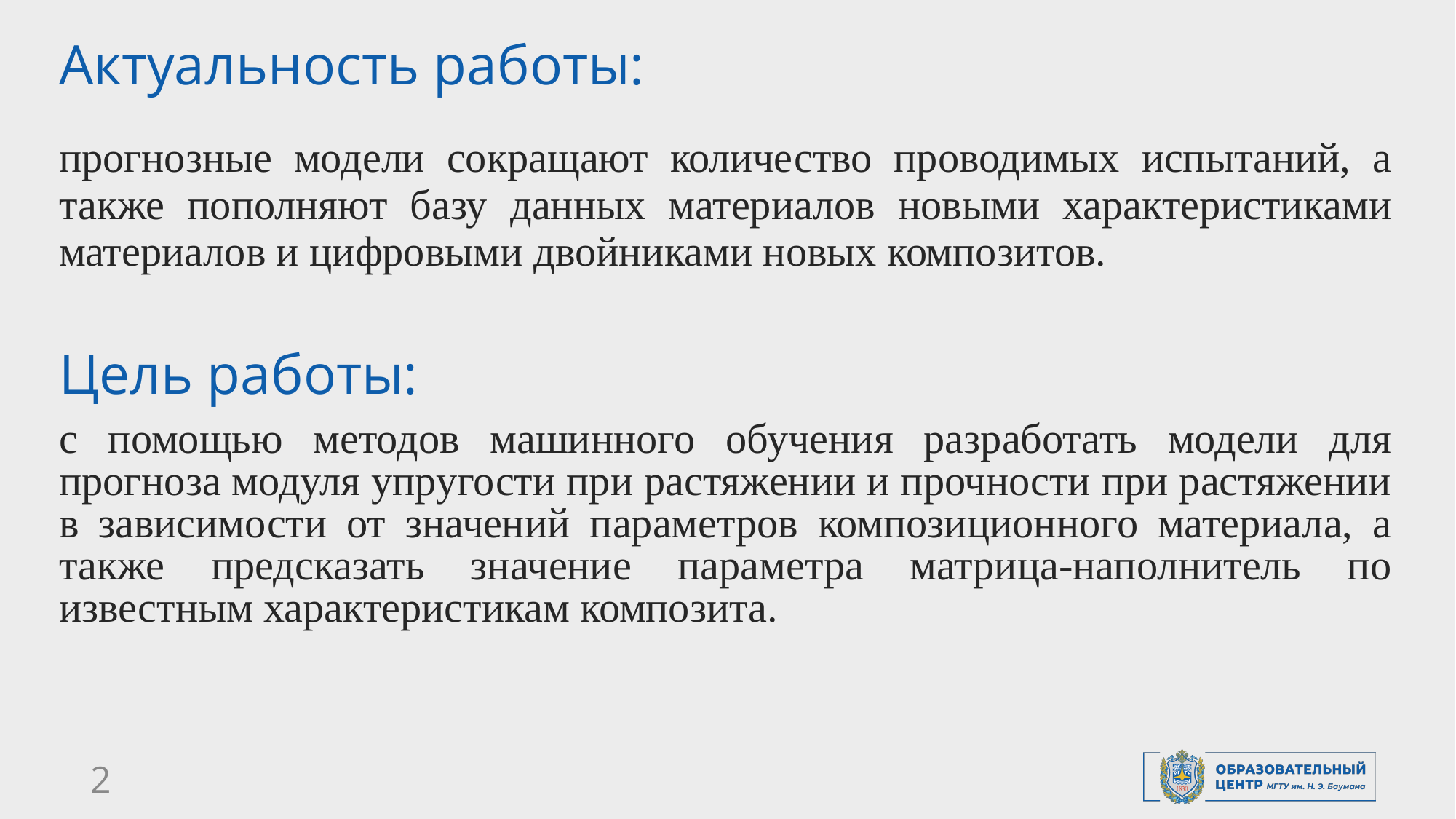

Актуальность работы:
прогнозные модели сокращают количество проводимых испытаний, а также пополняют базу данных материалов новыми характеристиками материалов и цифровыми двойниками новых композитов.

Цель работы:
с помощью методов машинного обучения разработать модели для прогноза модуля упругости при растяжении и прочности при растяжении в зависимости от значений параметров композиционного материала, а также предсказать значение параметра матрица-наполнитель по известным характеристикам композита.
2